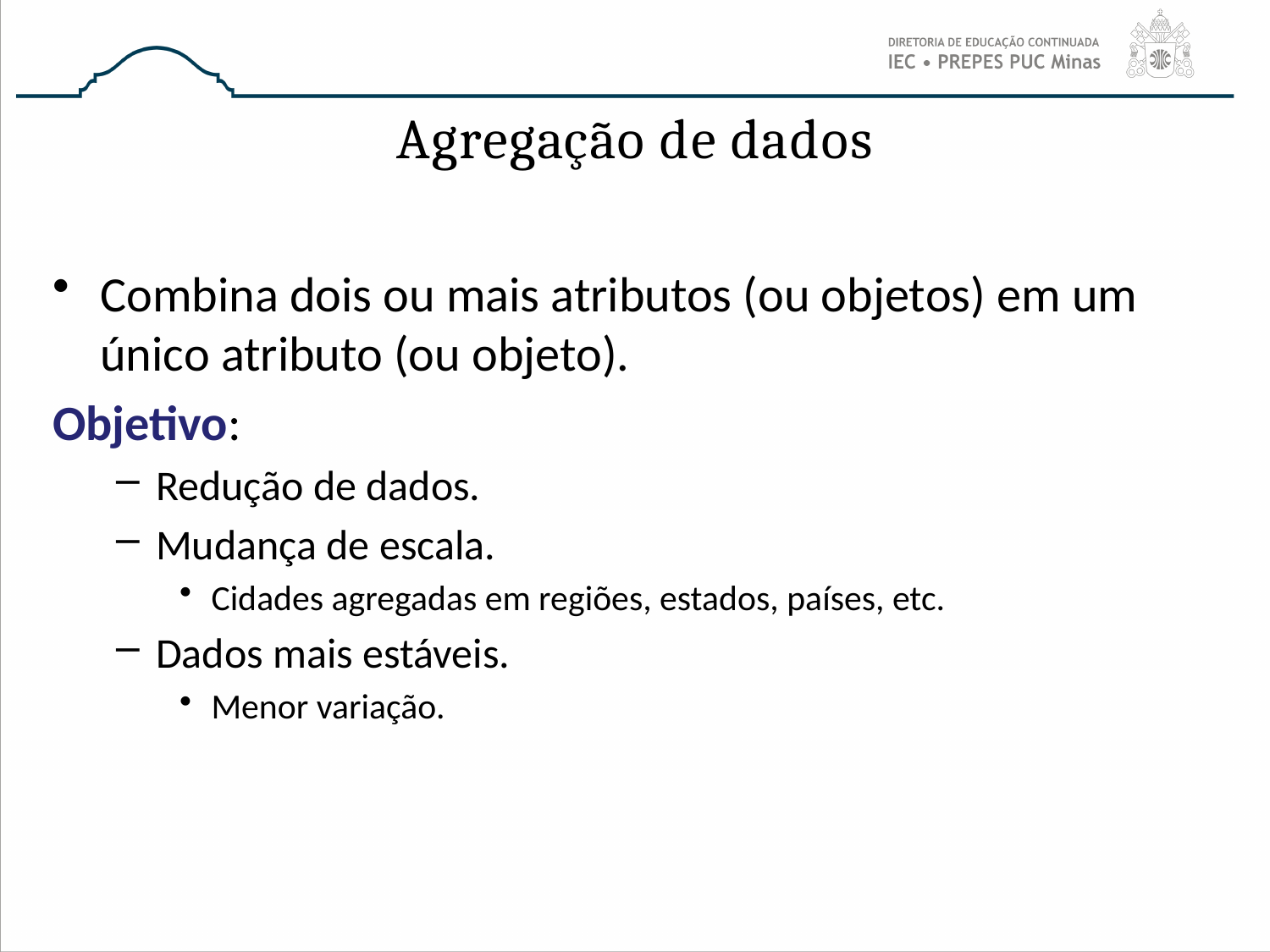

# Agregação de dados
Combina dois ou mais atributos (ou objetos) em um único atributo (ou objeto).
Objetivo:
Redução de dados.
Mudança de escala.
Cidades agregadas em regiões, estados, países, etc.
Dados mais estáveis.
Menor variação.